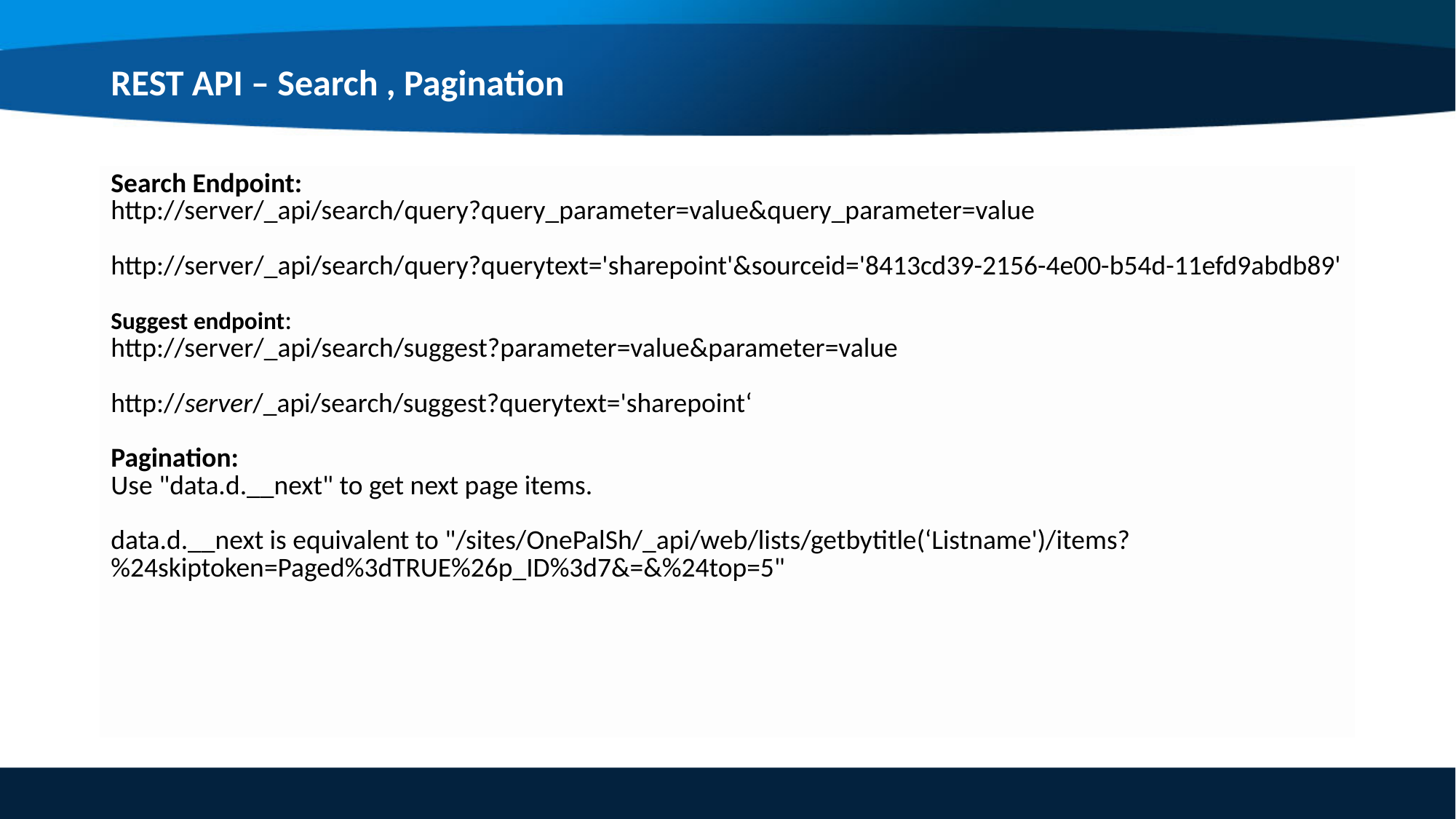

REST API – Search , Pagination

| Search Endpoint: http://server/\_api/search/query?query\_parameter=value&query\_parameter=value http://server/\_api/search/query?querytext='sharepoint'&sourceid='8413cd39-2156-4e00-b54d-11efd9abdb89' Suggest endpoint: http://server/\_api/search/suggest?parameter=value&parameter=value http://server/\_api/search/suggest?querytext='sharepoint‘ Pagination: Use "data.d.\_\_next" to get next page items. data.d.\_\_next is equivalent to "/sites/OnePalSh/\_api/web/lists/getbytitle(‘Listname')/items?%24skiptoken=Paged%3dTRUE%26p\_ID%3d7&=&%24top=5" |
| --- |